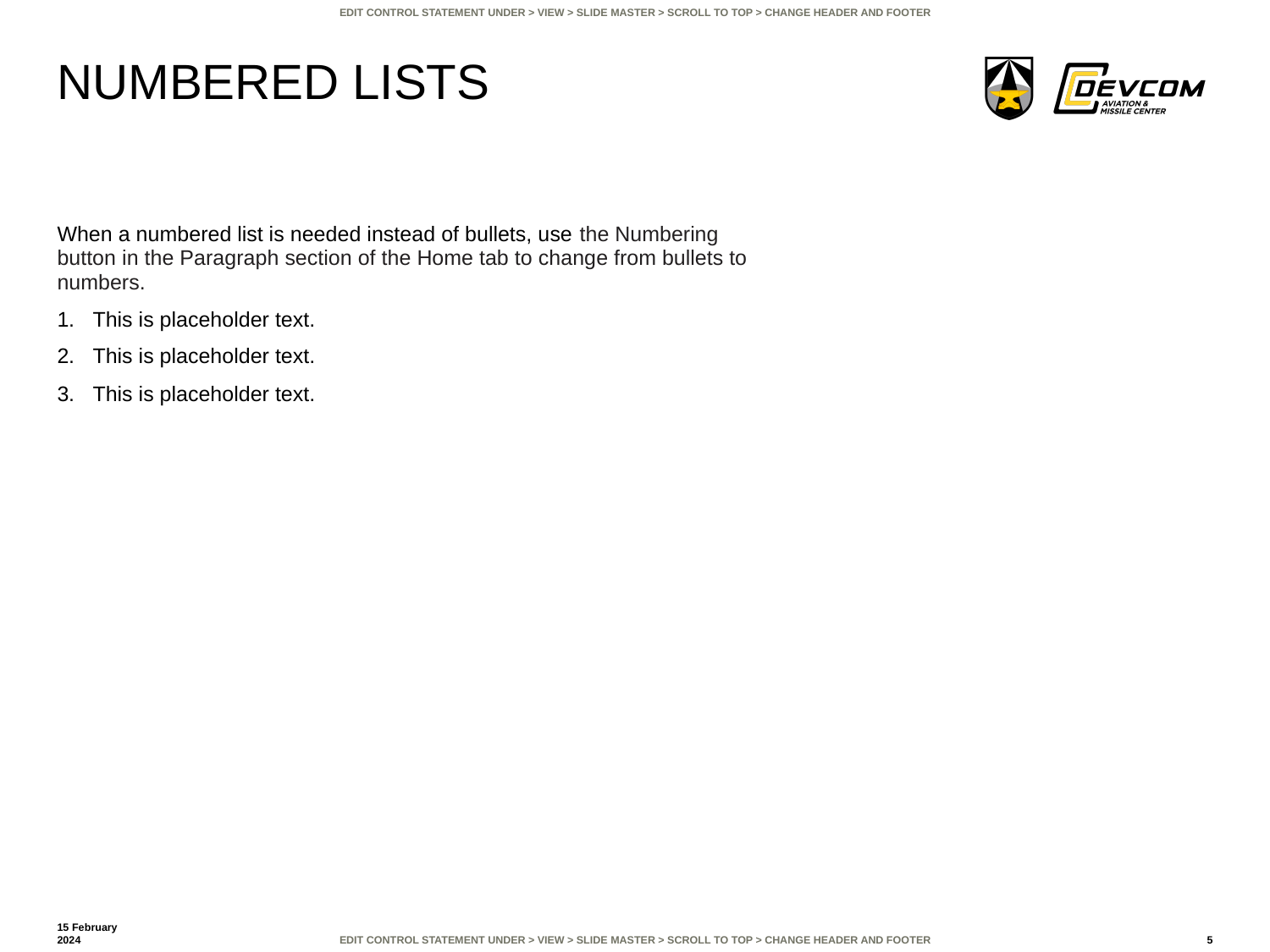

# Numbered lists
When a numbered list is needed instead of bullets, use the Numbering button in the Paragraph section of the Home tab to change from bullets to numbers.
This is placeholder text.
This is placeholder text.
This is placeholder text.
15 February 2024
5